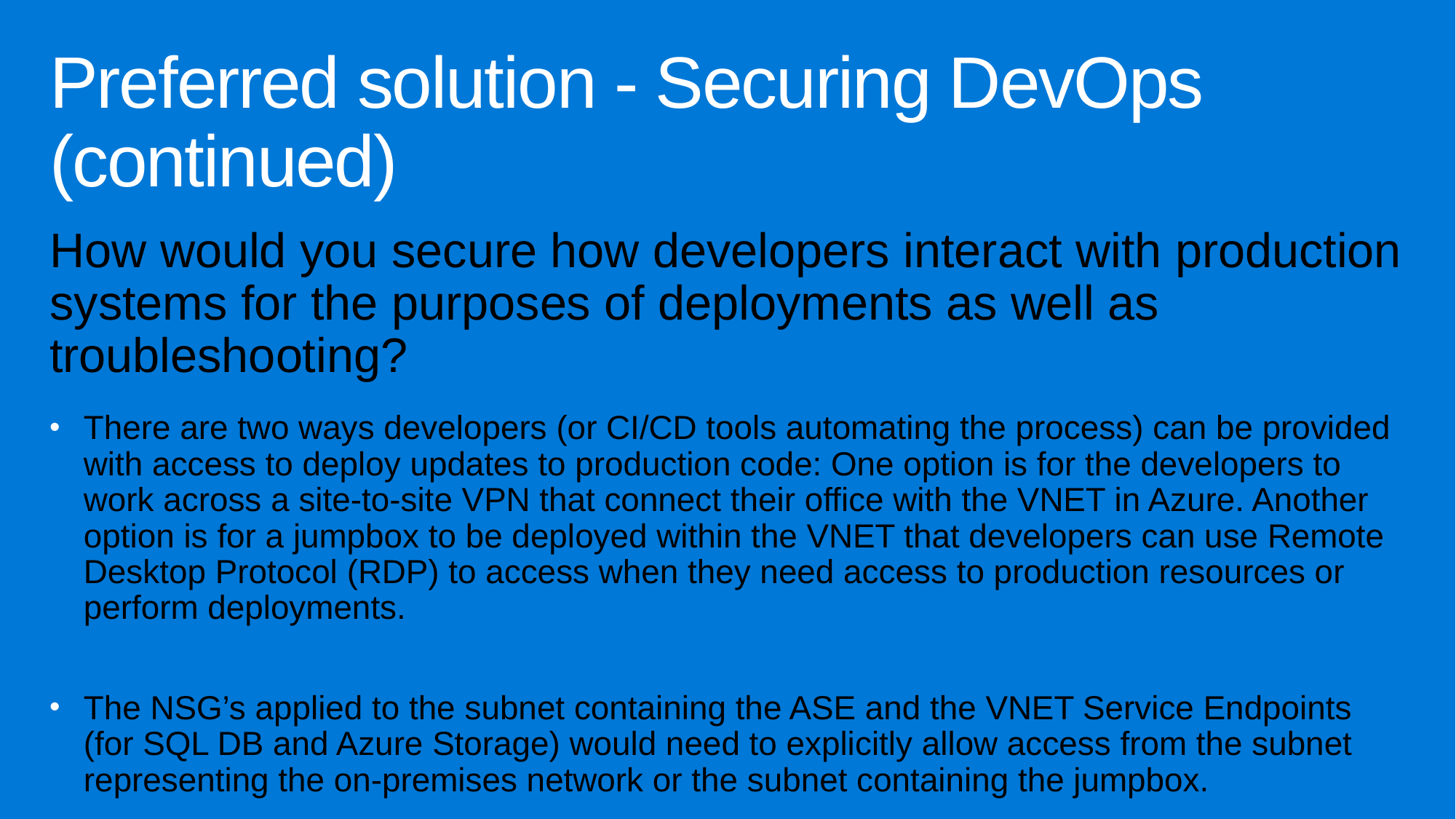

# Preferred solution - Securing DevOps (continued)
How would you secure how developers interact with production systems for the purposes of deployments as well as troubleshooting?

There are two ways developers (or CI/CD tools automating the process) can be provided with access to deploy updates to production code: One option is for the developers to work across a site-to-site VPN that connect their office with the VNET in Azure. Another option is for a jumpbox to be deployed within the VNET that developers can use Remote Desktop Protocol (RDP) to access when they need access to production resources or perform deployments.

The NSG’s applied to the subnet containing the ASE and the VNET Service Endpoints (for SQL DB and Azure Storage) would need to explicitly allow access from the subnet representing the on-premises network or the subnet containing the jumpbox.